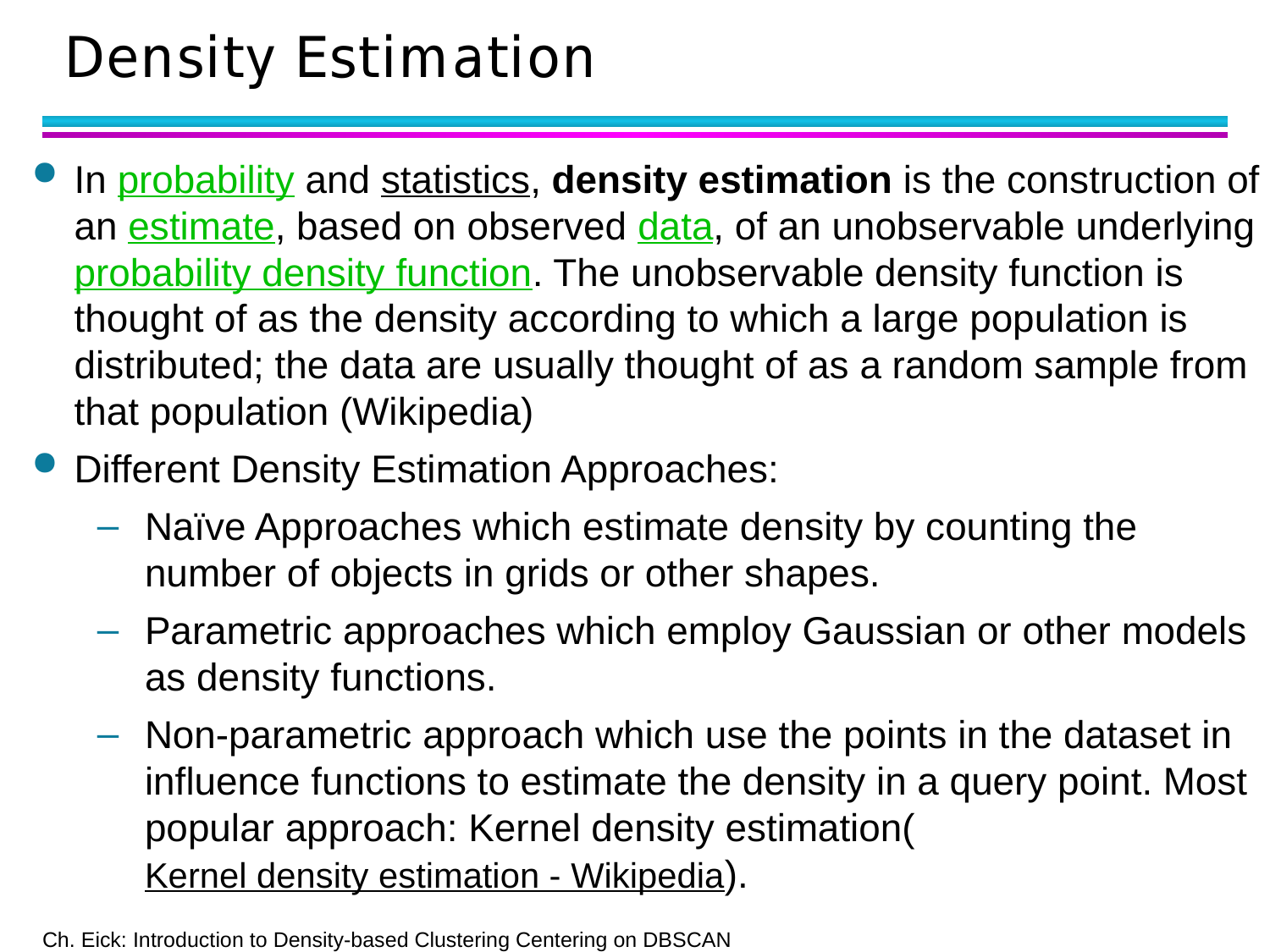

# Density Estimation
In probability and statistics, density estimation is the construction of an estimate, based on observed data, of an unobservable underlying probability density function. The unobservable density function is thought of as the density according to which a large population is distributed; the data are usually thought of as a random sample from that population (Wikipedia)
Different Density Estimation Approaches:
Naïve Approaches which estimate density by counting the number of objects in grids or other shapes.
Parametric approaches which employ Gaussian or other models as density functions.
Non-parametric approach which use the points in the dataset in influence functions to estimate the density in a query point. Most popular approach: Kernel density estimation(Kernel density estimation - Wikipedia).